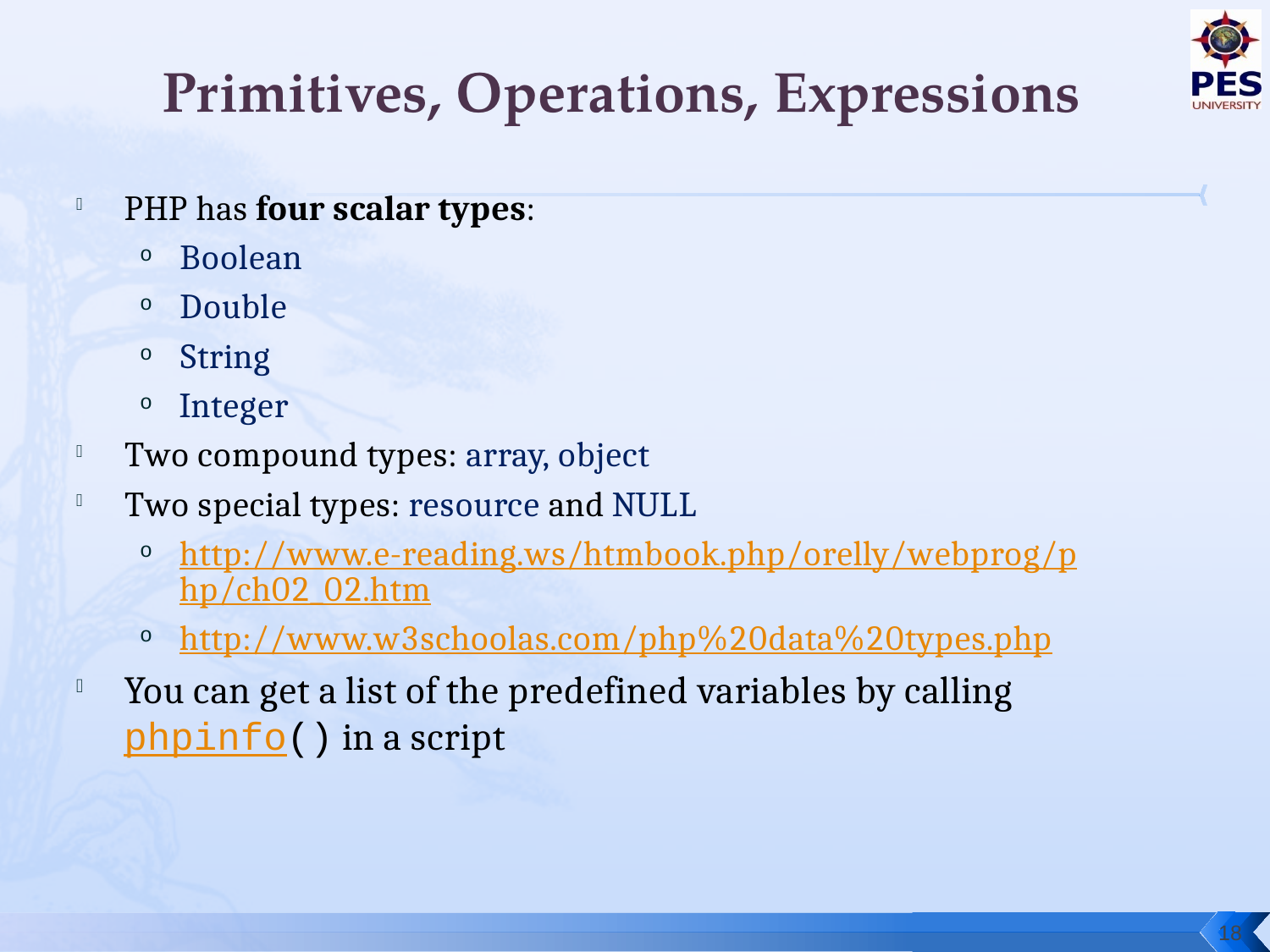

# Primitives, Operations, Expressions
PHP has four scalar types:
Boolean
Double
String
Integer
Two compound types: array, object
Two special types: resource and NULL
http://www.e-reading.ws/htmbook.php/orelly/webprog/php/ch02_02.htm
http://www.w3schoolas.com/php%20data%20types.php
You can get a list of the predefined variables by calling phpinfo() in a script

18